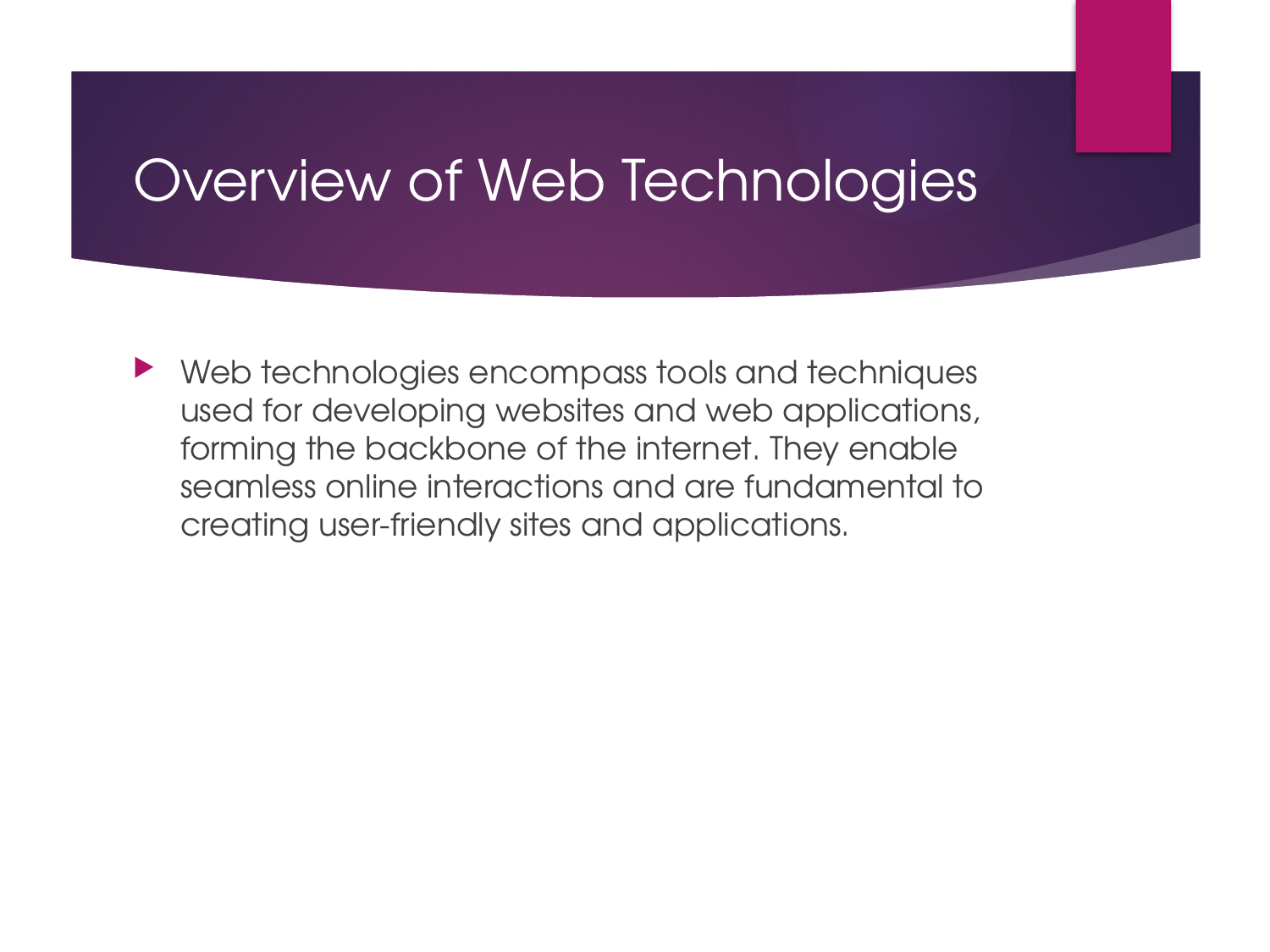

# Overview of Web Technologies
Web technologies encompass tools and techniques used for developing websites and web applications, forming the backbone of the internet. They enable seamless online interactions and are fundamental to creating user-friendly sites and applications.